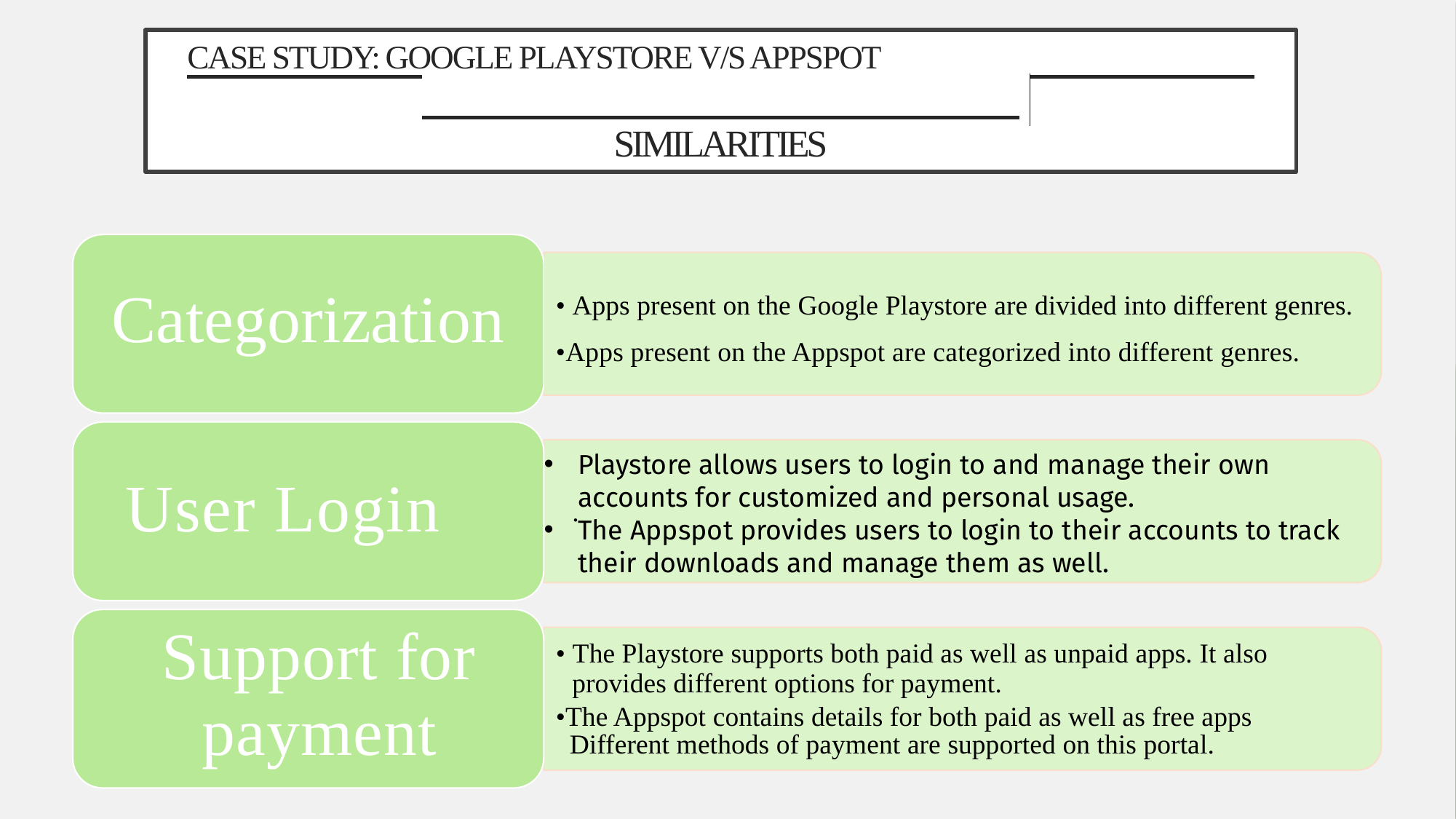

CASE STUDY: GOOGLE PLAYSTORE V/S APPSPOT

SIMILARITIES

Categorization

• Apps present on the Google Playstore are divided into different genres.
•Apps present on the Appspot are categorized into different genres.

User Login

Playstore allows users to login to and manage their own accounts for customized and personal usage.
The Appspot provides users to login to their accounts to track their downloads and manage them as well.

.

Support for payment

• The Playstore supports both paid as well as unpaid apps. It also provides different options for payment.
•The Appspot contains details for both paid as well as free apps
  Different methods of payment are supported on this portal.